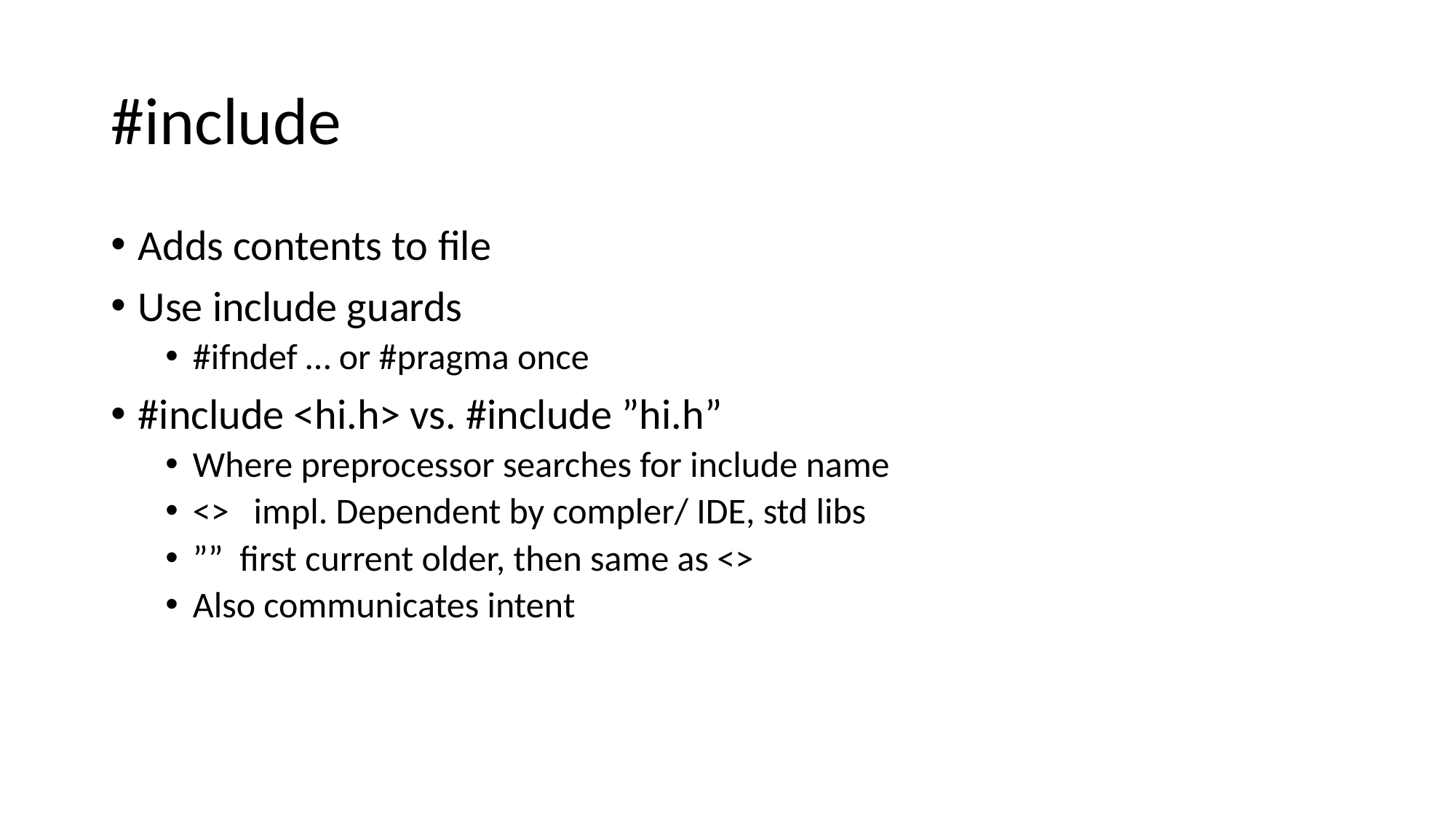

# #include
Adds contents to file
Use include guards
#ifndef … or #pragma once
#include <hi.h> vs. #include ”hi.h”
Where preprocessor searches for include name
<>   impl. Dependent by compler/ IDE, std libs
””  first current older, then same as <>
Also communicates intent